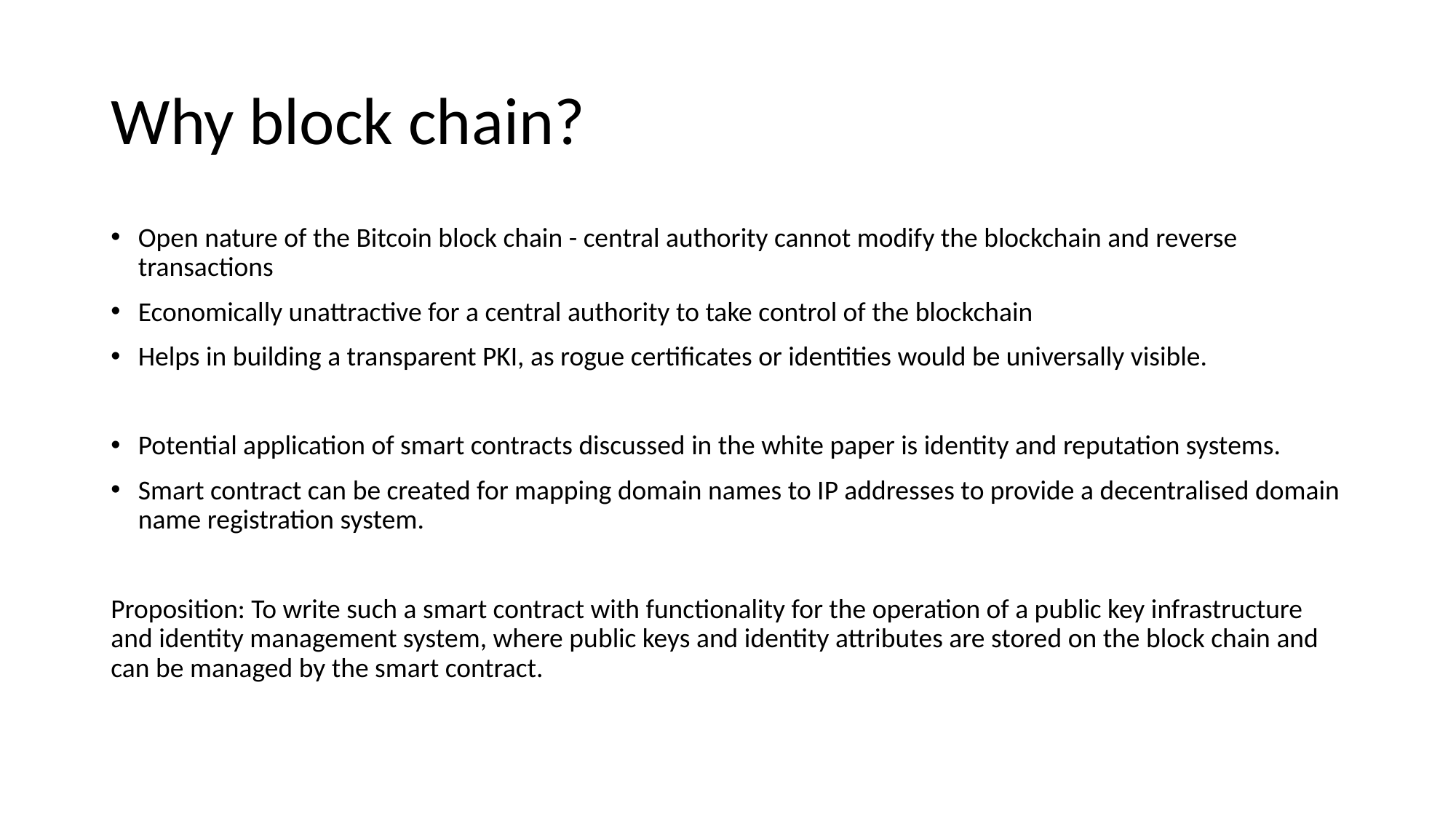

# Why block chain?
Open nature of the Bitcoin block chain - central authority cannot modify the blockchain and reverse transactions
Economically unattractive for a central authority to take control of the blockchain
Helps in building a transparent PKI, as rogue certificates or identities would be universally visible.

Potential application of smart contracts discussed in the white paper is identity and reputation systems.
Smart contract can be created for mapping domain names to IP addresses to provide a decentralised domain name registration system.

Proposition: To write such a smart contract with functionality for the operation of a public key infrastructure and identity management system, where public keys and identity attributes are stored on the block chain and can be managed by the smart contract.